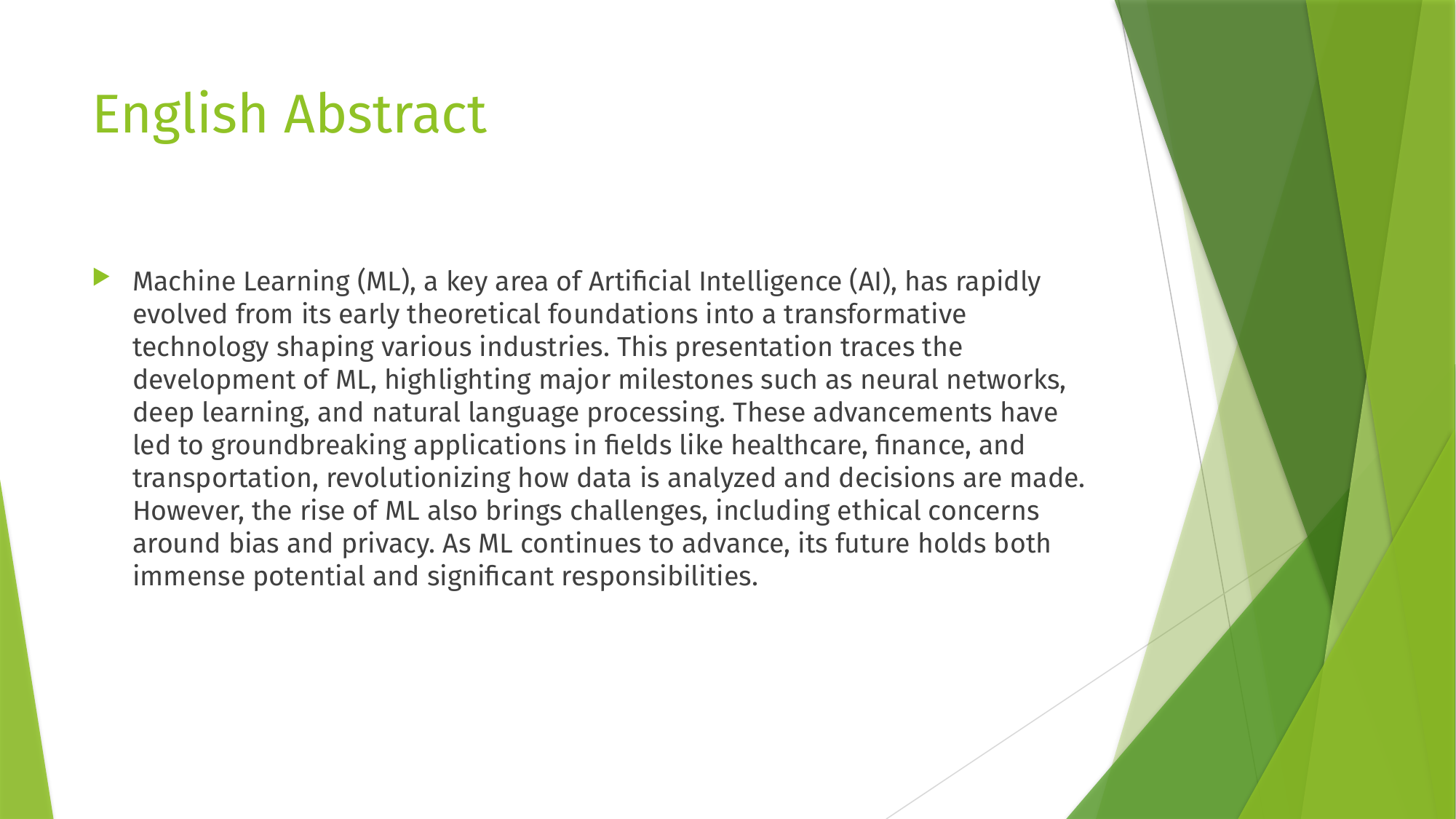

# English Abstract
Machine Learning (ML), a key area of Artificial Intelligence (AI), has rapidly evolved from its early theoretical foundations into a transformative technology shaping various industries. This presentation traces the development of ML, highlighting major milestones such as neural networks, deep learning, and natural language processing. These advancements have led to groundbreaking applications in fields like healthcare, finance, and transportation, revolutionizing how data is analyzed and decisions are made. However, the rise of ML also brings challenges, including ethical concerns around bias and privacy. As ML continues to advance, its future holds both immense potential and significant responsibilities.